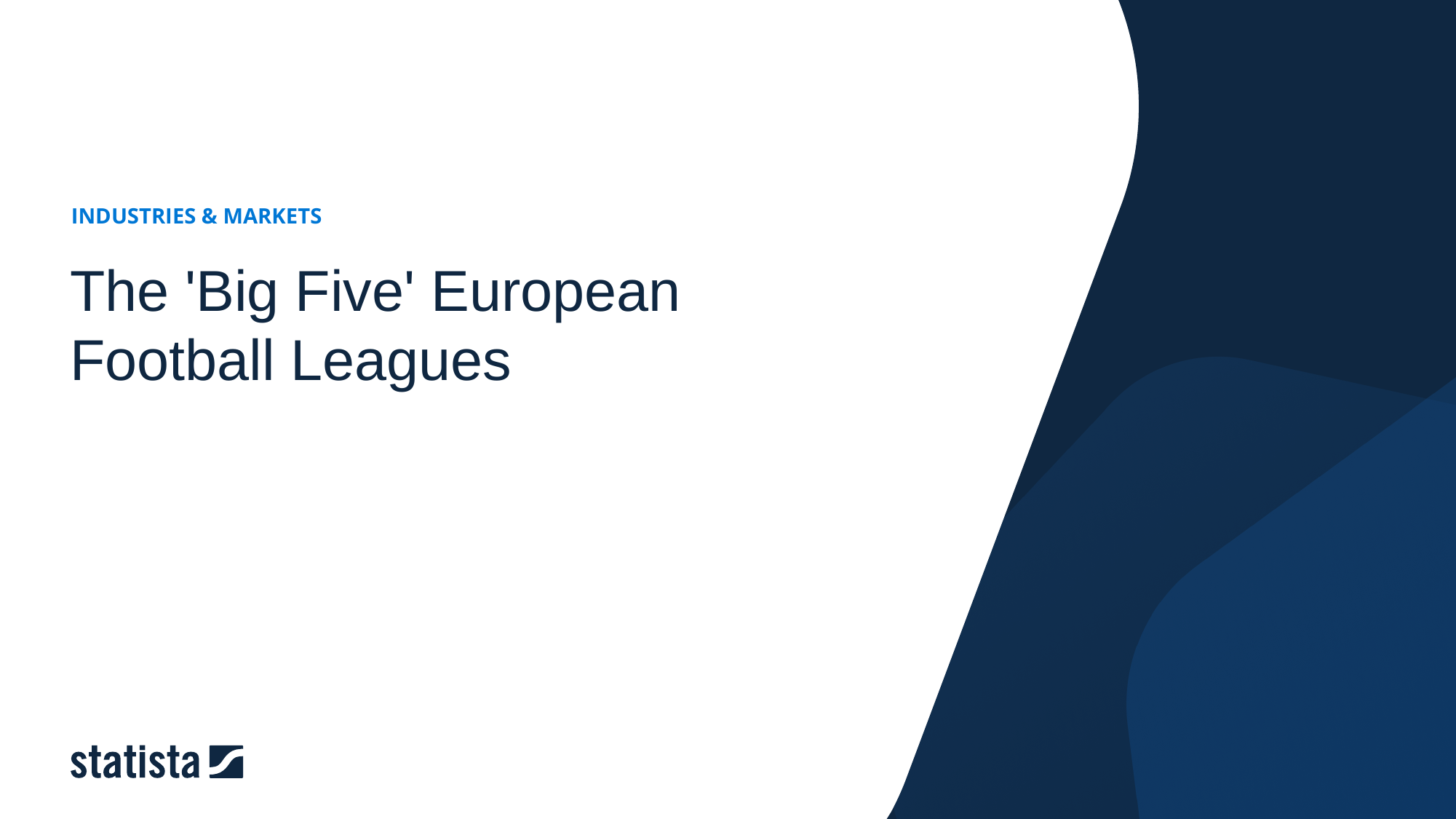

INDUSTRIES & MARKETS
The 'Big Five' European Football Leagues